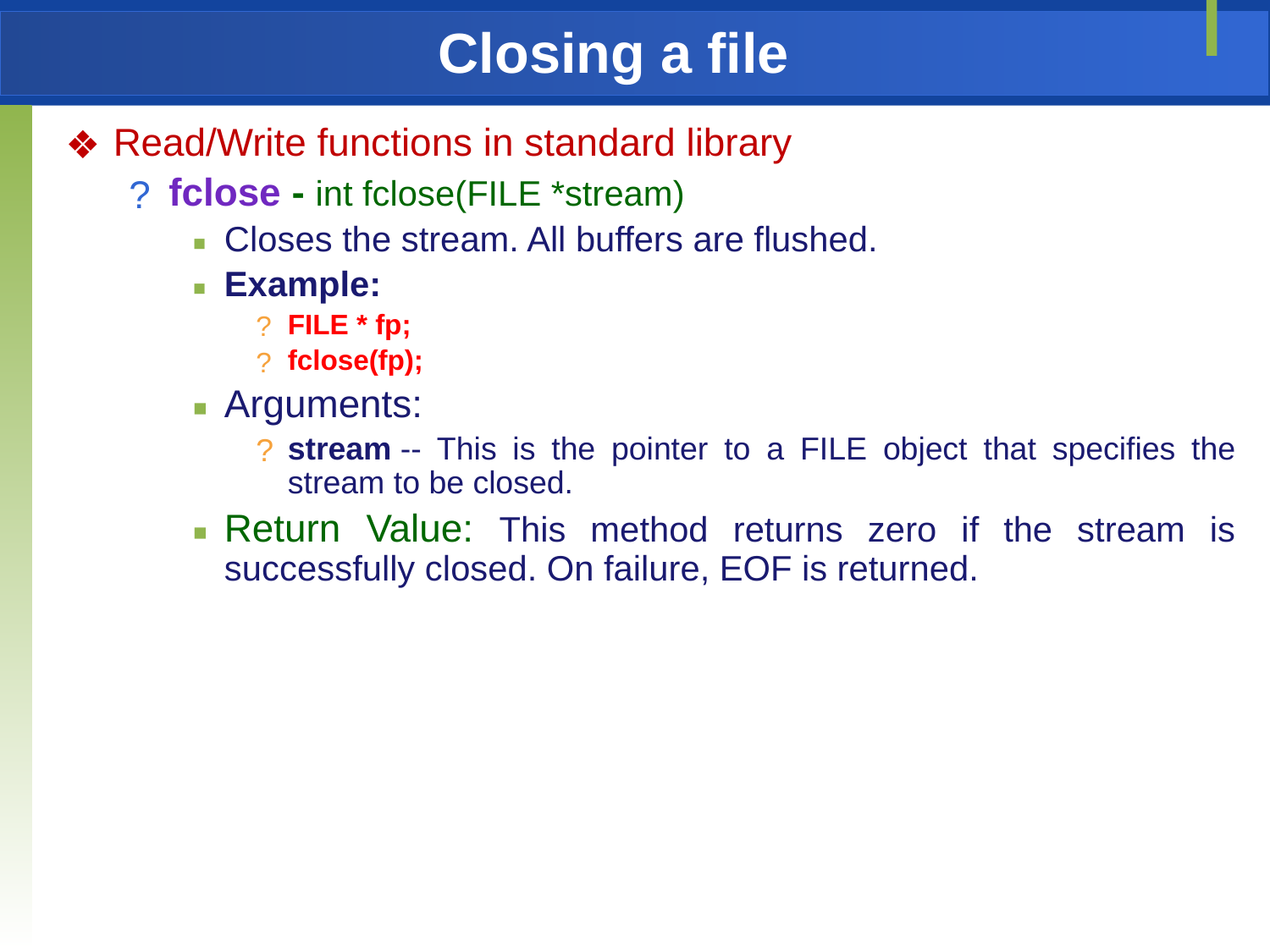

Closing a file
Read/Write functions in standard library
fclose - int fclose(FILE *stream)
Closes the stream. All buffers are flushed.
Example:
FILE * fp;
fclose(fp);
Arguments:
stream -- This is the pointer to a FILE object that specifies the stream to be closed.
Return Value: This method returns zero if the stream is successfully closed. On failure, EOF is returned.